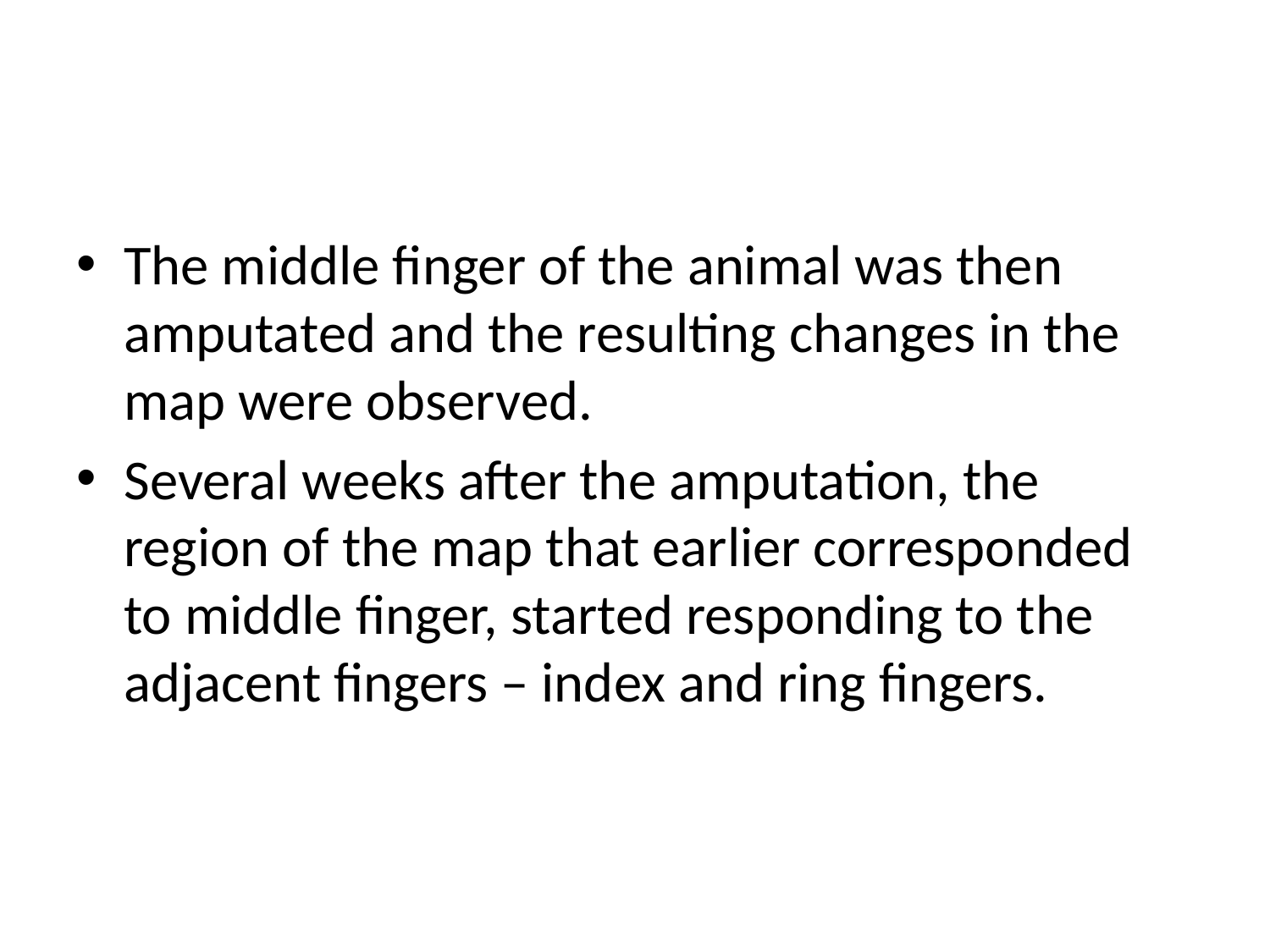

#
The middle finger of the animal was then amputated and the resulting changes in the map were observed.
Several weeks after the amputation, the region of the map that earlier corresponded to middle finger, started responding to the adjacent fingers – index and ring fingers.